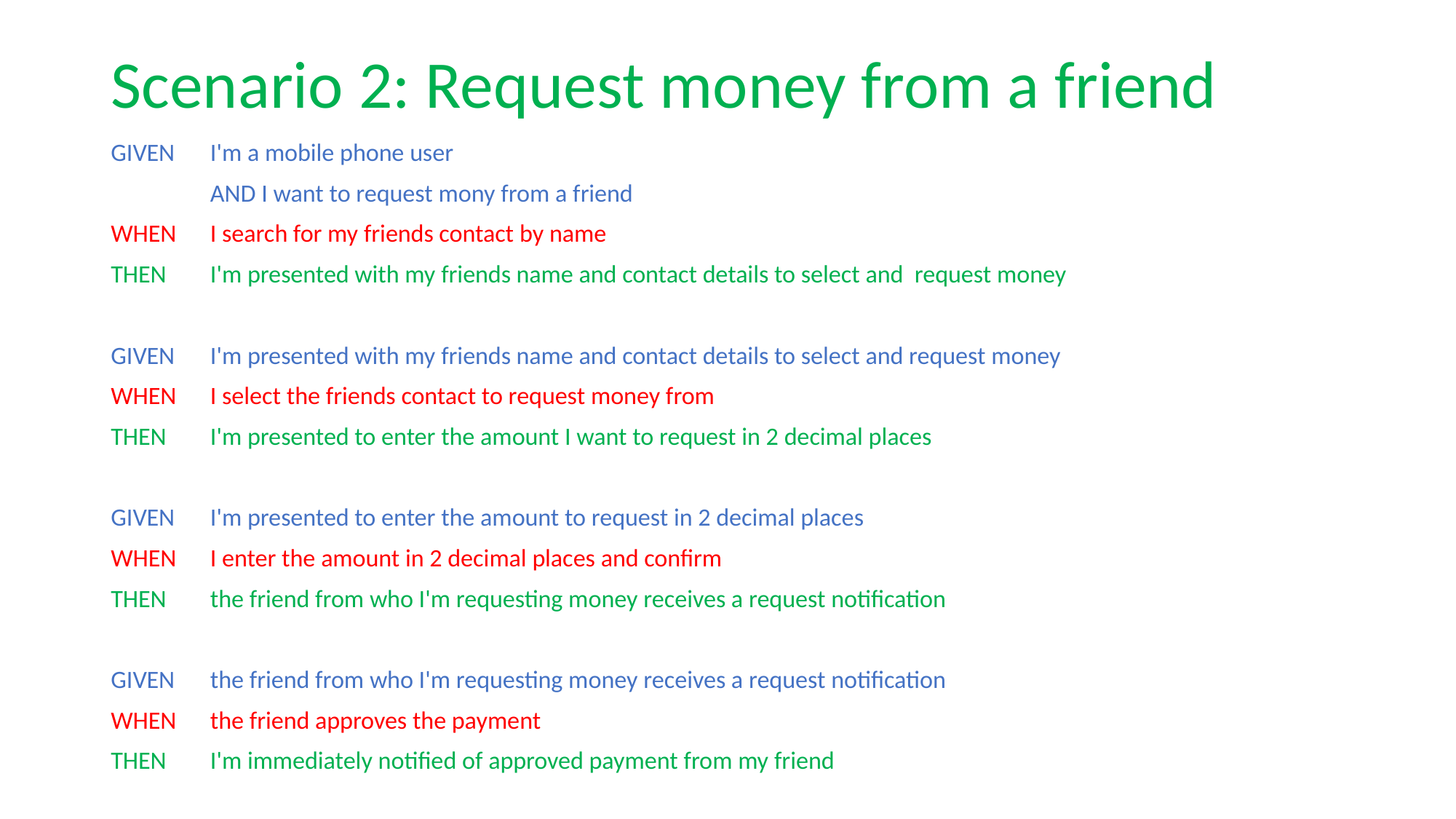

# Scenario 2: Request money from a friend
GIVEN 	I'm a mobile phone user
	AND I want to request mony from a friend
WHEN	I search for my friends contact by name
THEN	I'm presented with my friends name and contact details to select and  request money

GIVEN 	I'm presented with my friends name and contact details to select and request money
WHEN	I select the friends contact to request money from
THEN	I'm presented to enter the amount I want to request in 2 decimal places

GIVEN 	I'm presented to enter the amount to request in 2 decimal places
WHEN	I enter the amount in 2 decimal places and confirm
THEN	the friend from who I'm requesting money receives a request notification

GIVEN 	the friend from who I'm requesting money receives a request notification
WHEN	the friend approves the payment
THEN	I'm immediately notified of approved payment from my friend